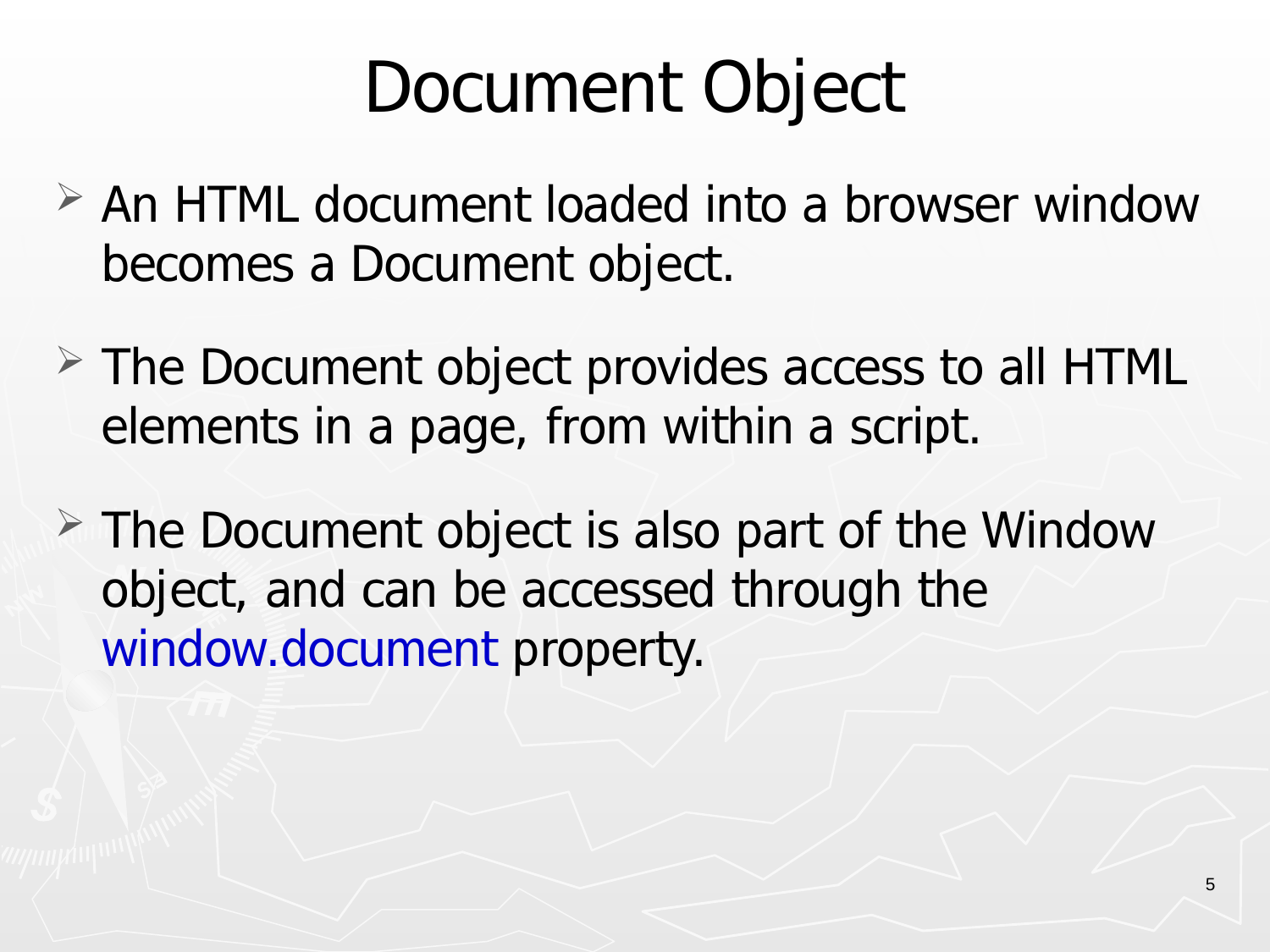

# Document Object
An HTML document loaded into a browser window becomes a Document object.

The Document object provides access to all HTML elements in a page, from within a script.

The Document object is also part of the Window object, and can be accessed through the window.document property.

5